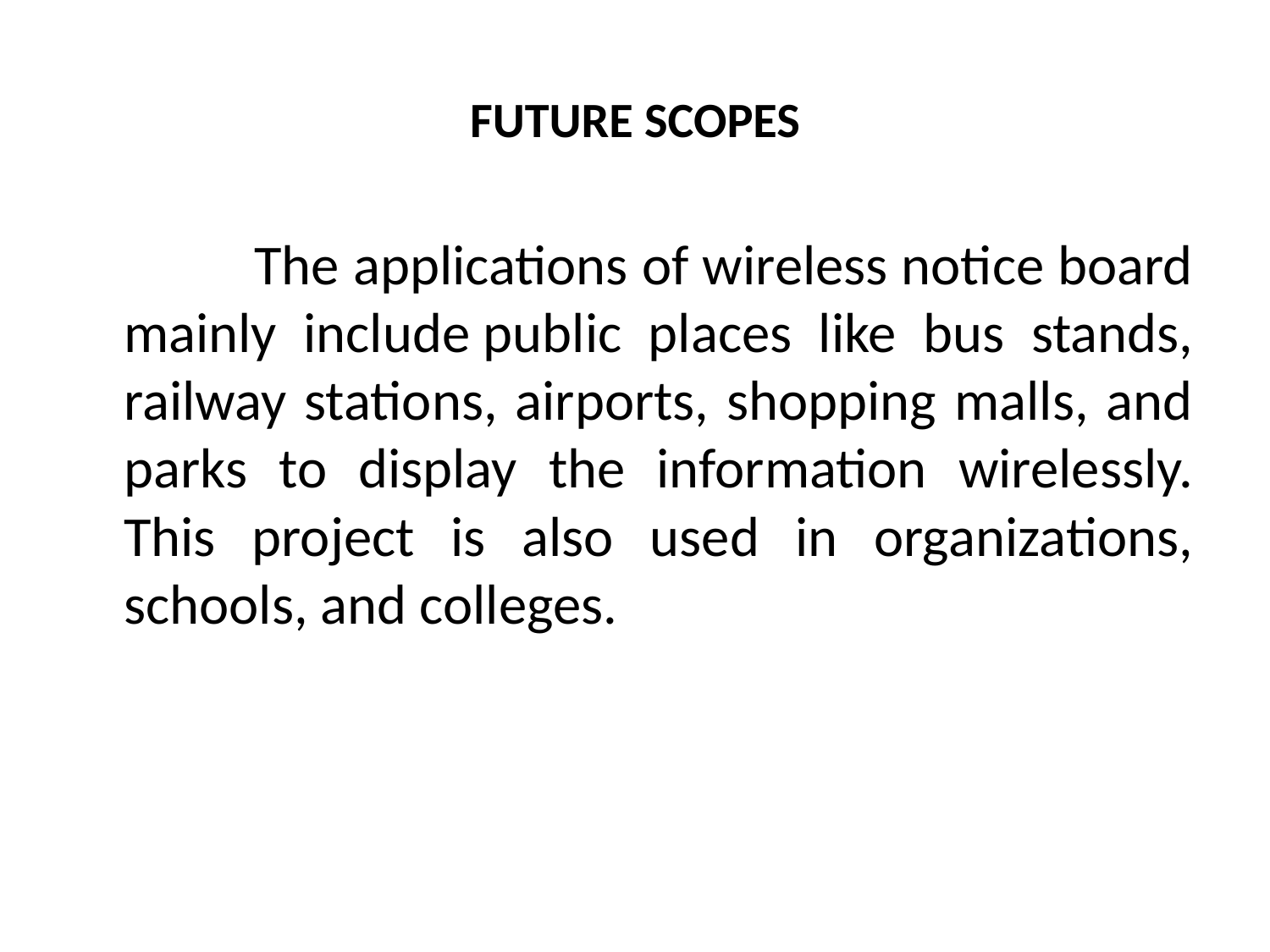

# FUTURE SCOPES
             The applications of wireless notice board mainly include public places like bus stands, railway stations, airports, shopping malls, and parks to display the information wirelessly. This project is also used in organizations, schools, and colleges.